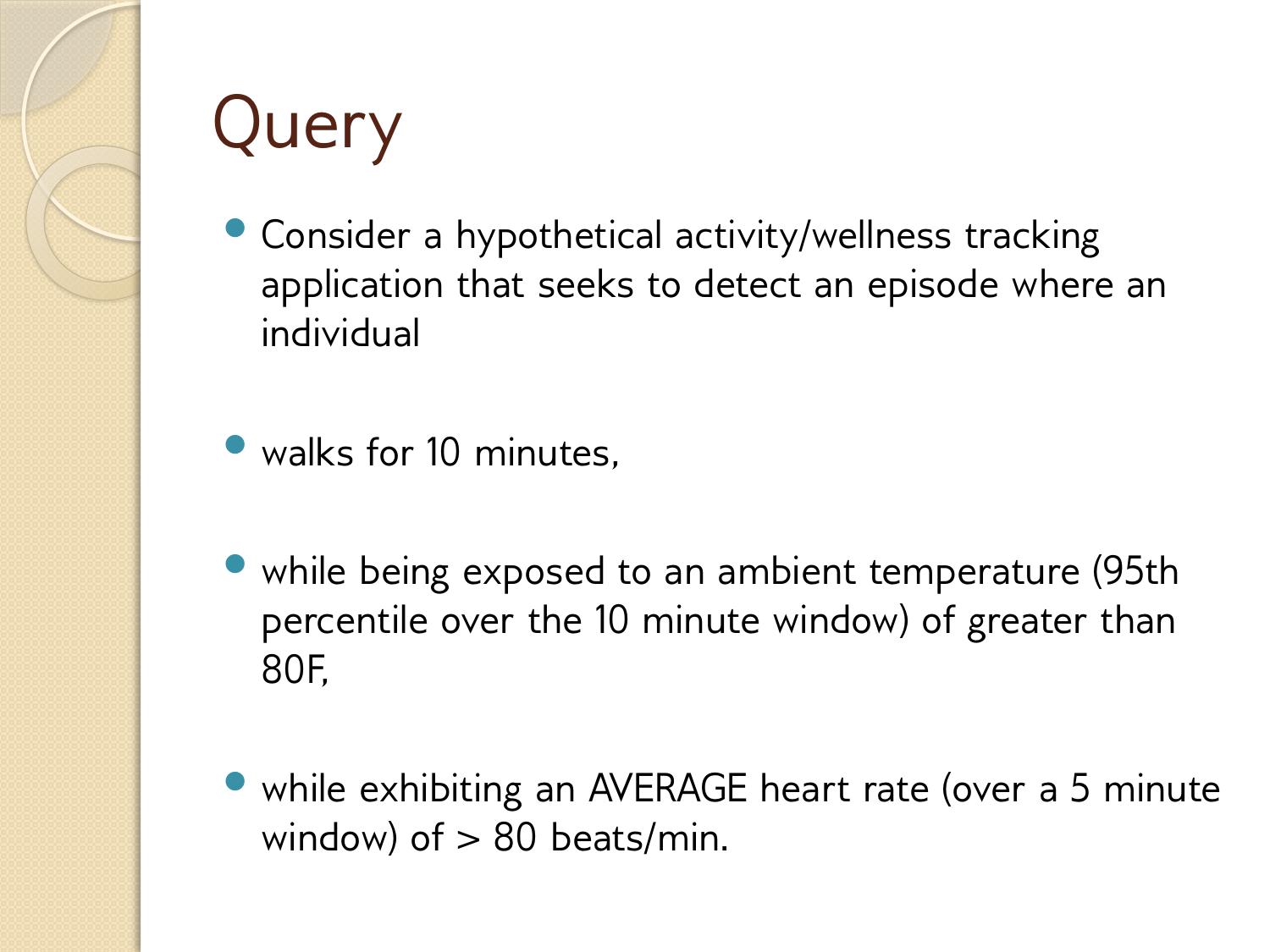

# Query
Consider a hypothetical activity/wellness tracking application that seeks to detect an episode where an individual

walks for 10 minutes,

while being exposed to an ambient temperature (95th percentile over the 10 minute window) of greater than 80F,

while exhibiting an AVERAGE heart rate (over a 5 minute window) of > 80 beats/min.